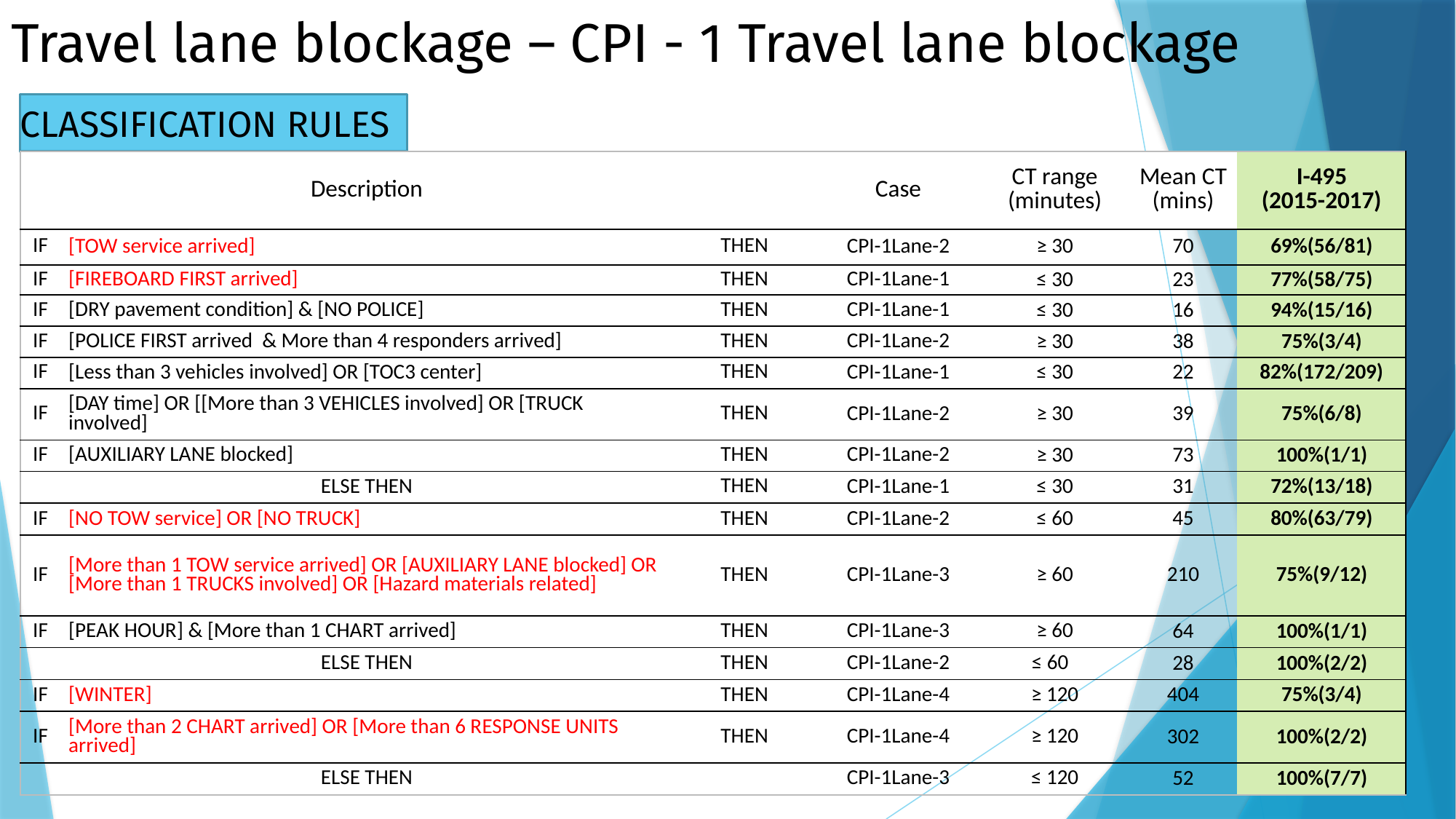

# Travel lane blockage – CPI - 1 Travel lane blockage
CLASSIFICATION RULES
|  | Description |  | Case | CT range (minutes) | Mean CT (mins) | I-495 (2015-2017) |
| --- | --- | --- | --- | --- | --- | --- |
| IF | [TOW service arrived] | THEN | CPI-1Lane-2 | ≥ 30 | 70 | 69%(56/81) |
| IF | [FIREBOARD FIRST arrived] | THEN | CPI-1Lane-1 | ≤ 30 | 23 | 77%(58/75) |
| IF | [DRY pavement condition] & [NO POLICE] | THEN | CPI-1Lane-1 | ≤ 30 | 16 | 94%(15/16) |
| IF | [POLICE FIRST arrived & More than 4 responders arrived] | THEN | CPI-1Lane-2 | ≥ 30 | 38 | 75%(3/4) |
| IF | [Less than 3 vehicles involved] OR [TOC3 center] | THEN | CPI-1Lane-1 | ≤ 30 | 22 | 82%(172/209) |
| IF | [DAY time] OR [[More than 3 VEHICLES involved] OR [TRUCK involved] | THEN | CPI-1Lane-2 | ≥ 30 | 39 | 75%(6/8) |
| IF | [AUXILIARY LANE blocked] | THEN | CPI-1Lane-2 | ≥ 30 | 73 | 100%(1/1) |
|  | ELSE THEN | THEN | CPI-1Lane-1 | ≤ 30 | 31 | 72%(13/18) |
| IF | [NO TOW service] OR [NO TRUCK] | THEN | CPI-1Lane-2 | ≤ 60 | 45 | 80%(63/79) |
| IF | [More than 1 TOW service arrived] OR [AUXILIARY LANE blocked] OR [More than 1 TRUCKS involved] OR [Hazard materials related] | THEN | CPI-1Lane-3 | ≥ 60 | 210 | 75%(9/12) |
| IF | [PEAK HOUR] & [More than 1 CHART arrived] | THEN | CPI-1Lane-3 | ≥ 60 | 64 | 100%(1/1) |
|  | ELSE THEN | THEN | CPI-1Lane-2 | ≤ 60 | 28 | 100%(2/2) |
| IF | [WINTER] | THEN | CPI-1Lane-4 | ≥ 120 | 404 | 75%(3/4) |
| IF | [More than 2 CHART arrived] OR [More than 6 RESPONSE UNITS arrived] | THEN | CPI-1Lane-4 | ≥ 120 | 302 | 100%(2/2) |
|  | ELSE THEN |  | CPI-1Lane-3 | ≤ 120 | 52 | 100%(7/7) |
Original Model I-95(2017): 0.76
Original Model I-495(2015-2017):0.74
Updated Model I-495(2015-2017):0.79